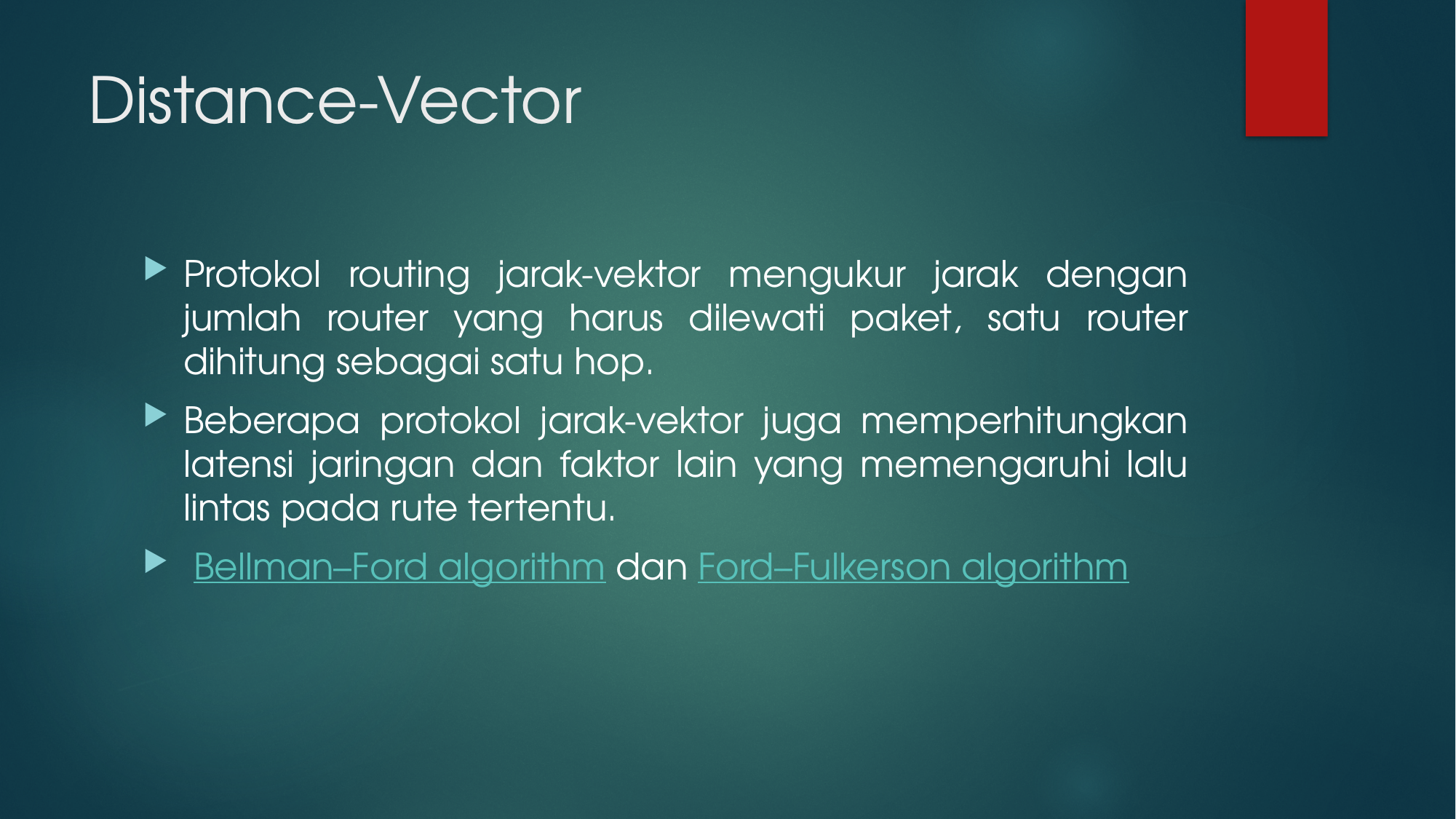

# Distance-Vector
Protokol routing jarak-vektor mengukur jarak dengan jumlah router yang harus dilewati paket, satu router dihitung sebagai satu hop.
Beberapa protokol jarak-vektor juga memperhitungkan latensi jaringan dan faktor lain yang memengaruhi lalu lintas pada rute tertentu.
 Bellman–Ford algorithm dan Ford–Fulkerson algorithm